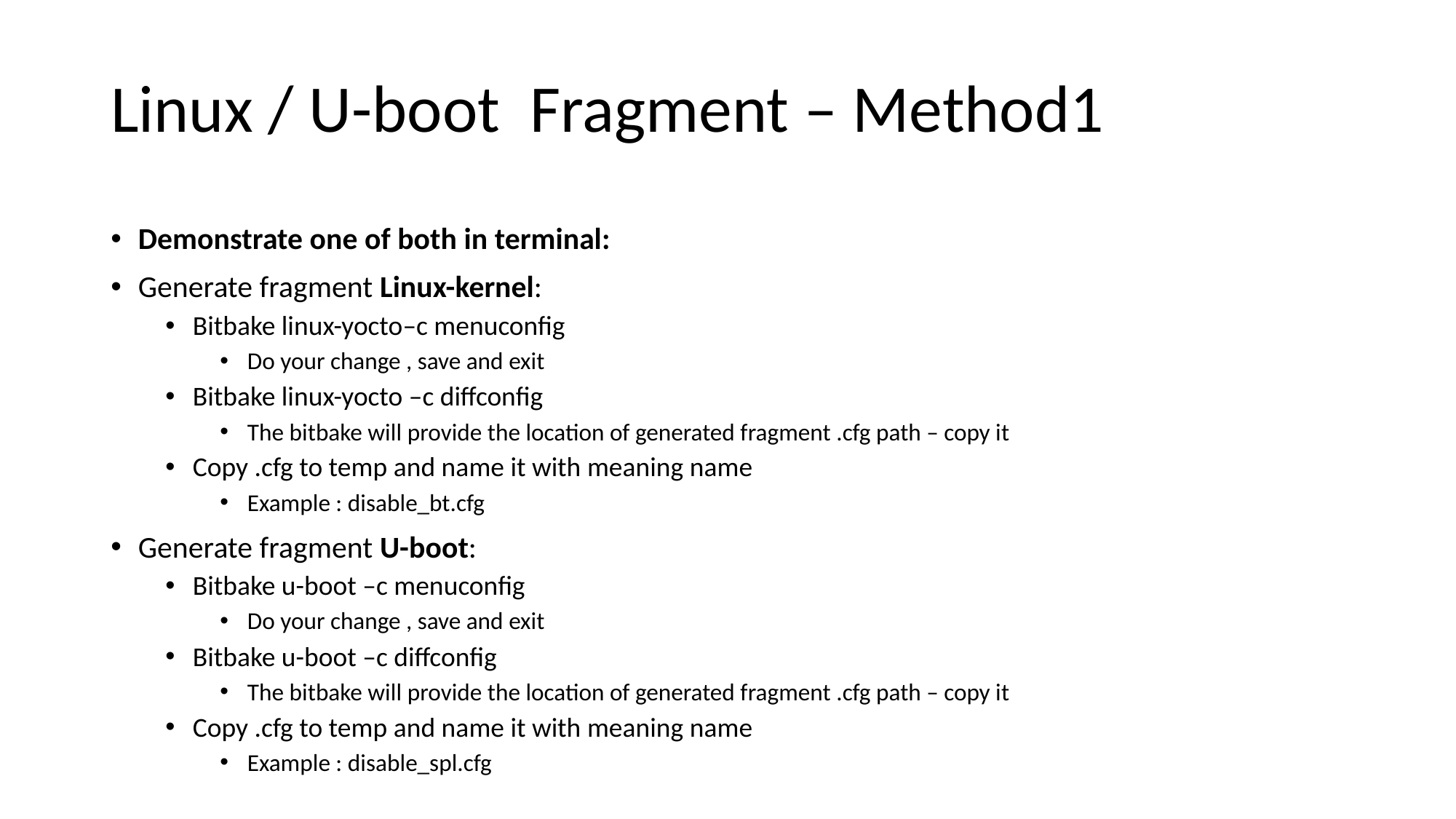

# Linux / U-boot  Fragment – Method1
Demonstrate one of both in terminal:
Generate fragment Linux-kernel:
Bitbake linux-yocto–c menuconfig
Do your change , save and exit
Bitbake linux-yocto –c diffconfig
The bitbake will provide the location of generated fragment .cfg path – copy it
Copy .cfg to temp and name it with meaning name
Example : disable_bt.cfg
Generate fragment U-boot:
Bitbake u-boot –c menuconfig
Do your change , save and exit
Bitbake u-boot –c diffconfig
The bitbake will provide the location of generated fragment .cfg path – copy it
Copy .cfg to temp and name it with meaning name
Example : disable_spl.cfg